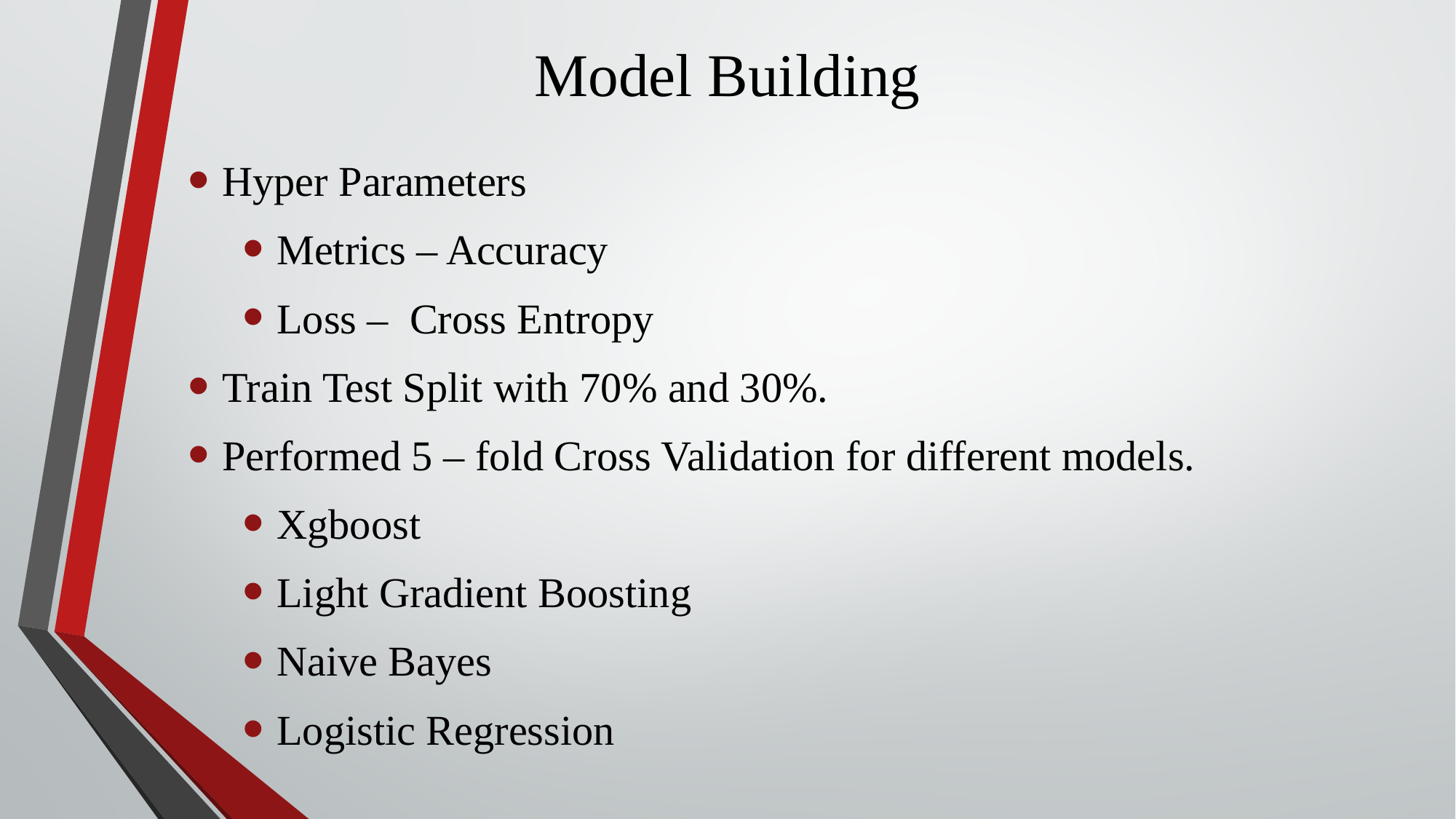

# Model Building
Hyper Parameters
Metrics – Accuracy
Loss –  Cross Entropy
Train Test Split with 70% and 30%.
Performed 5 – fold Cross Validation for different models.
Xgboost
Light Gradient Boosting
Naive Bayes
Logistic Regression